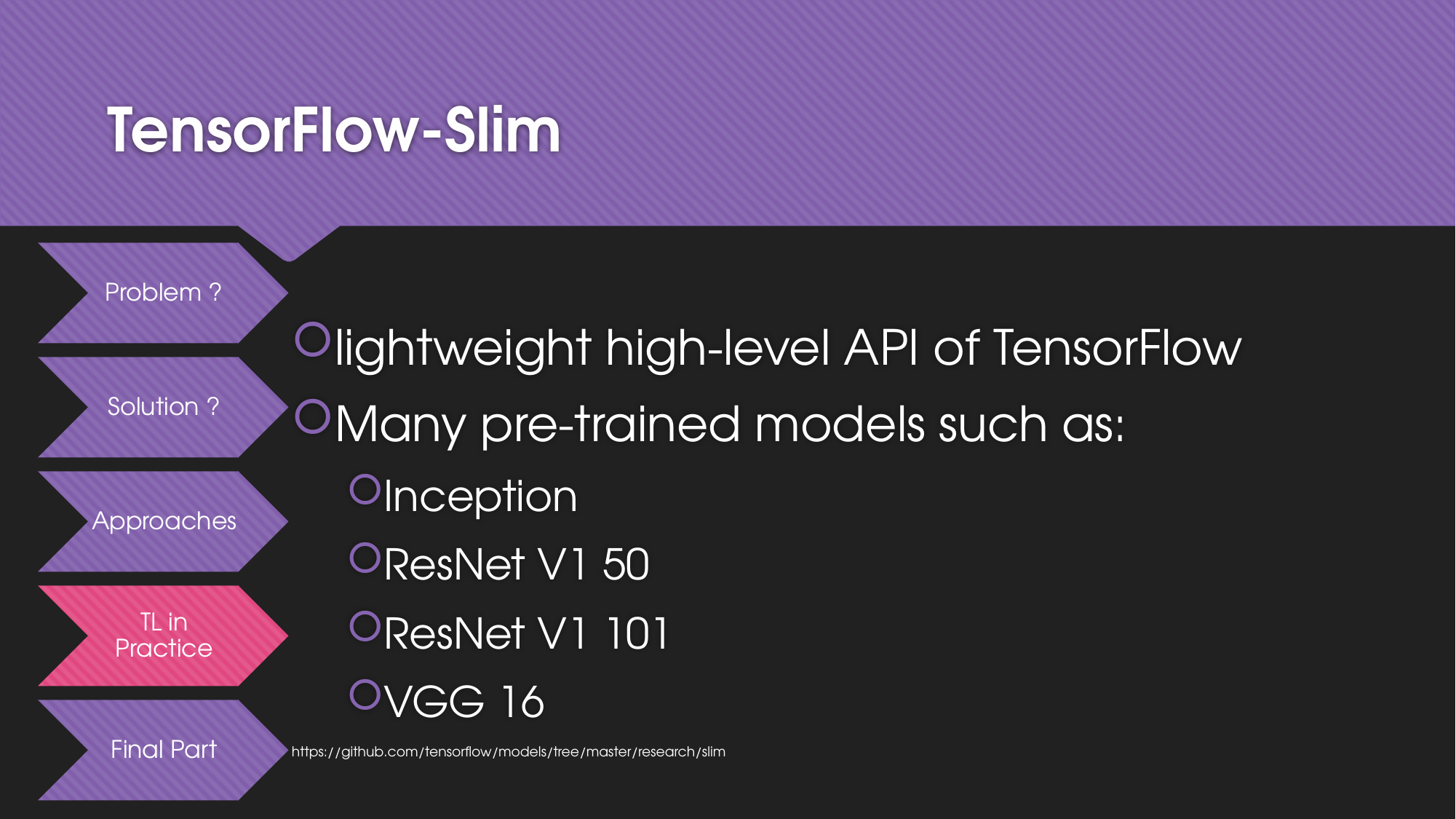

# TensorFlow-Slim
Problem ?
Solution ?
Approaches
TL in Practice
Final Part

lightweight high-level API of TensorFlow
Many pre-trained models such as:
Inception
ResNet V1 50
ResNet V1 101
VGG 16
https://github.com/tensorflow/models/tree/master/research/slim